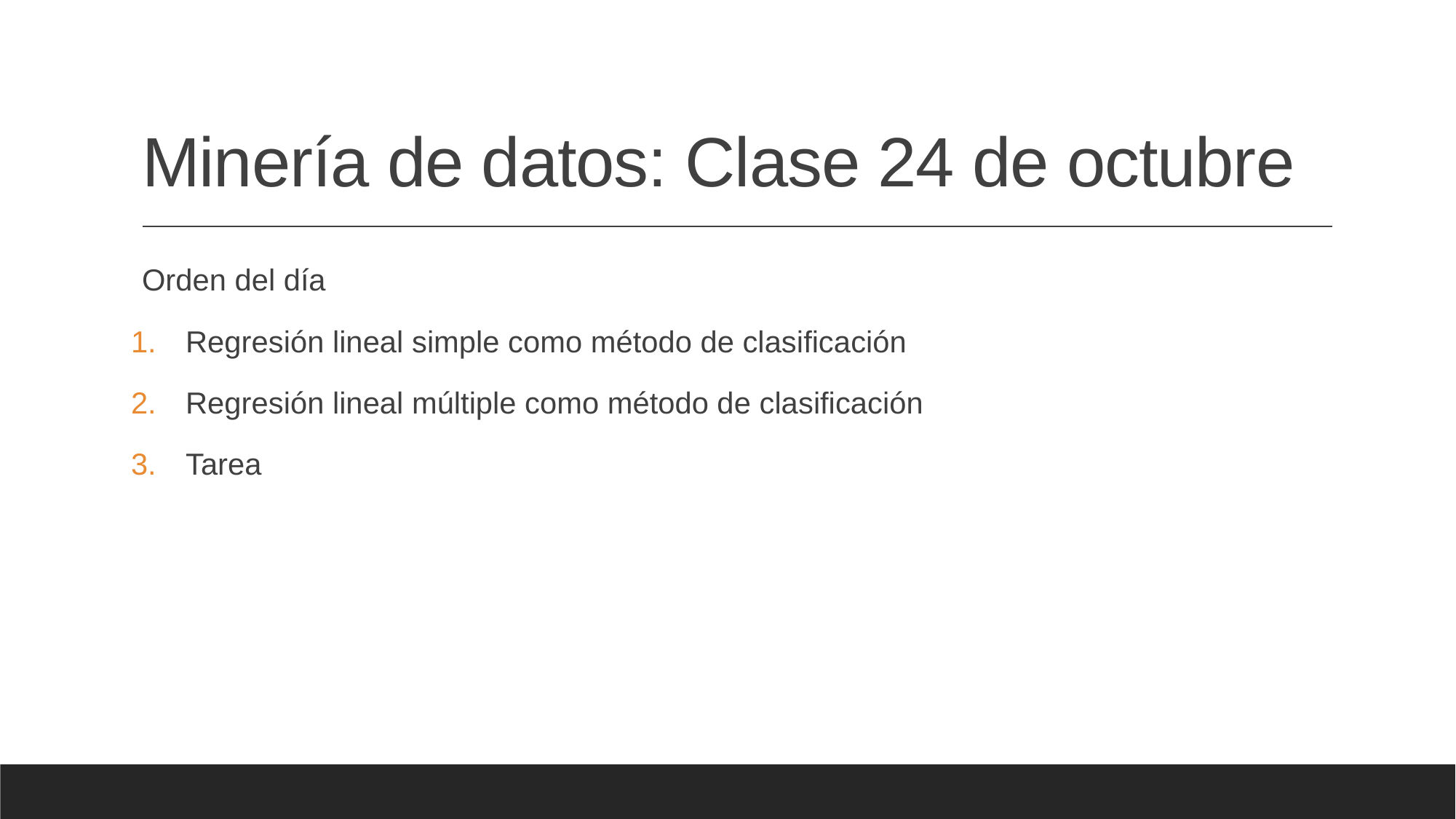

# Minería de datos: Clase 24 de octubre
Orden del día
Regresión lineal simple como método de clasificación
Regresión lineal múltiple como método de clasificación
Tarea